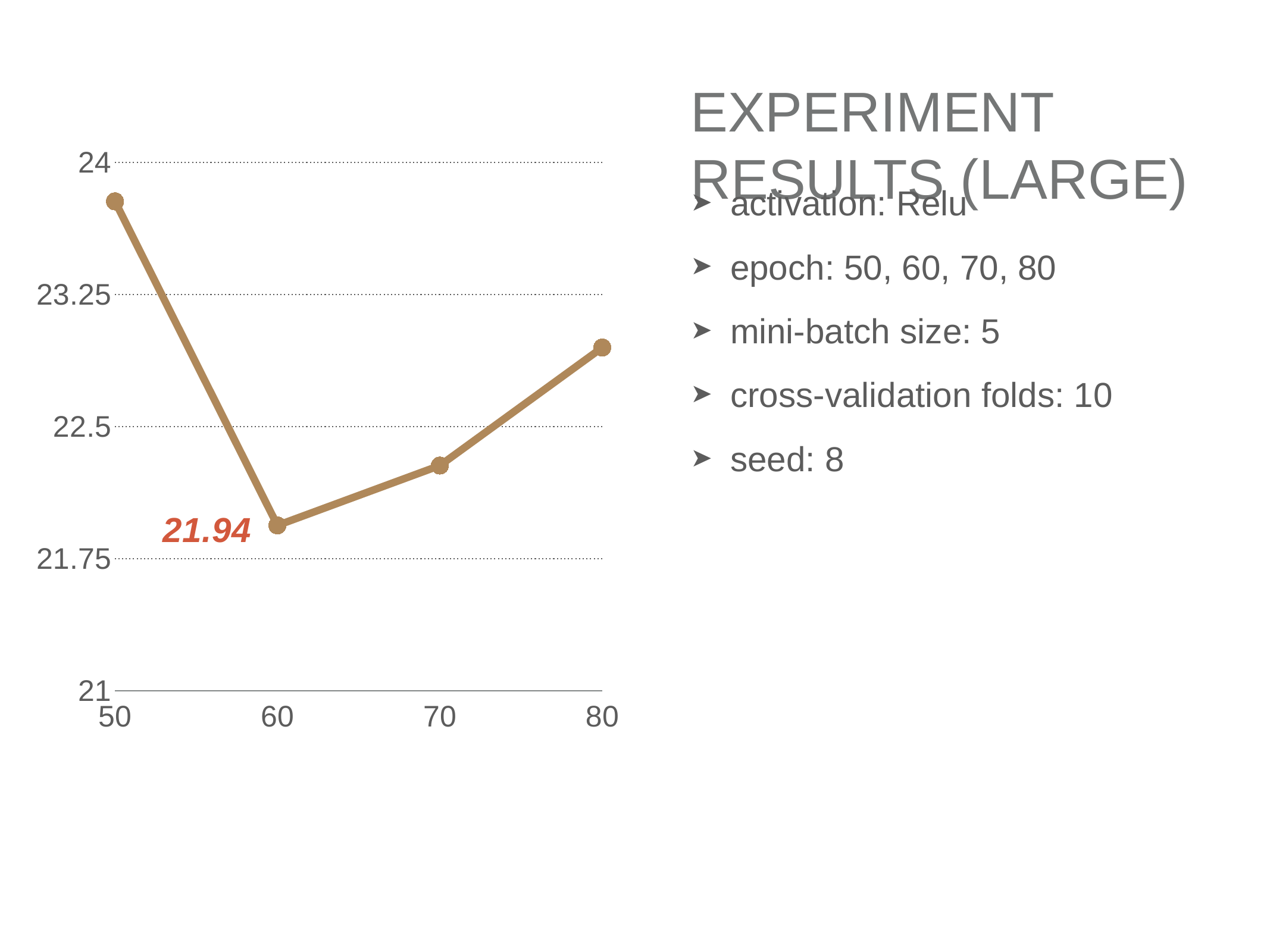

# Experiment Results (Large)

### Chart

| Category | MSE |
|---|---|
| 50 | 23.78 |
| 60 | 21.94 |
| 70 | 22.28 |
| 80 | 22.95 |
21.94

activation: Relu
epoch: 50, 60, 70, 80
mini-batch size: 5
cross-validation folds: 10
seed: 8